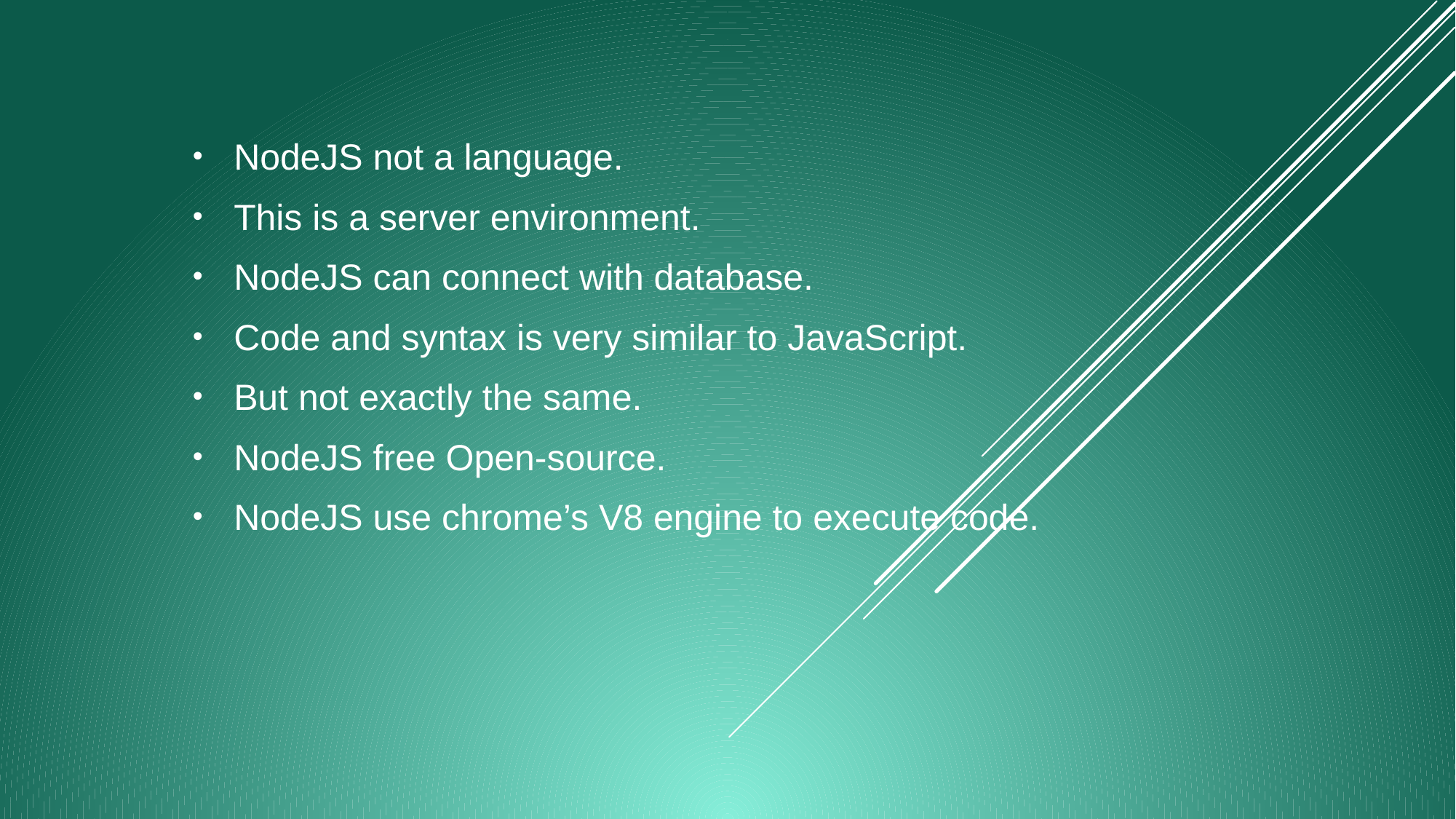

NodeJS not a language.
This is a server environment.
NodeJS can connect with database.
Code and syntax is very similar to JavaScript.
But not exactly the same.
NodeJS free Open-source.
NodeJS use chrome’s V8 engine to execute code.